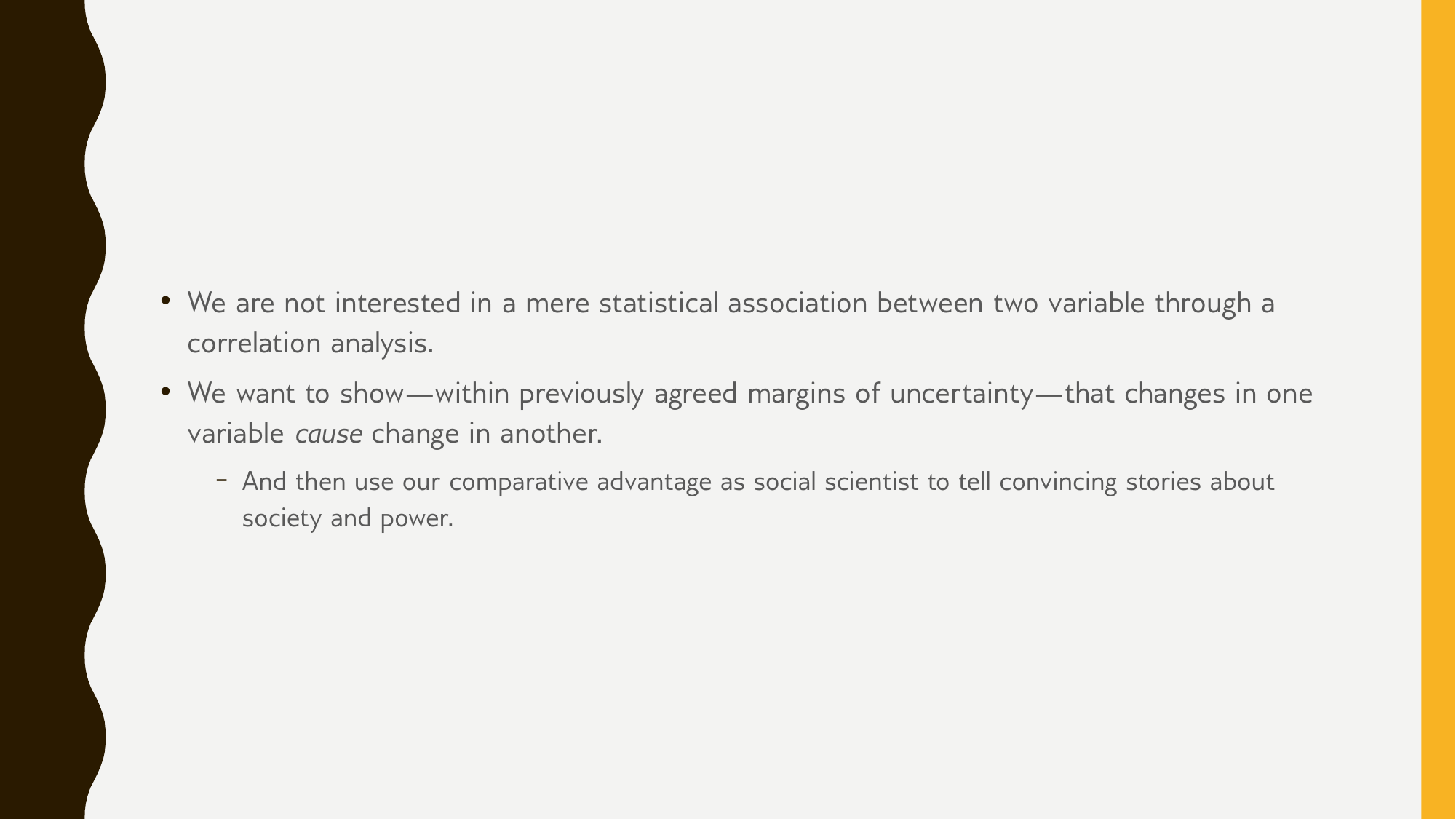

#
We are not interested in a mere statistical association between two variable through a correlation analysis.
We want to show—within previously agreed margins of uncertainty—that changes in one variable cause change in another.
And then use our comparative advantage as social scientist to tell convincing stories about society and power.